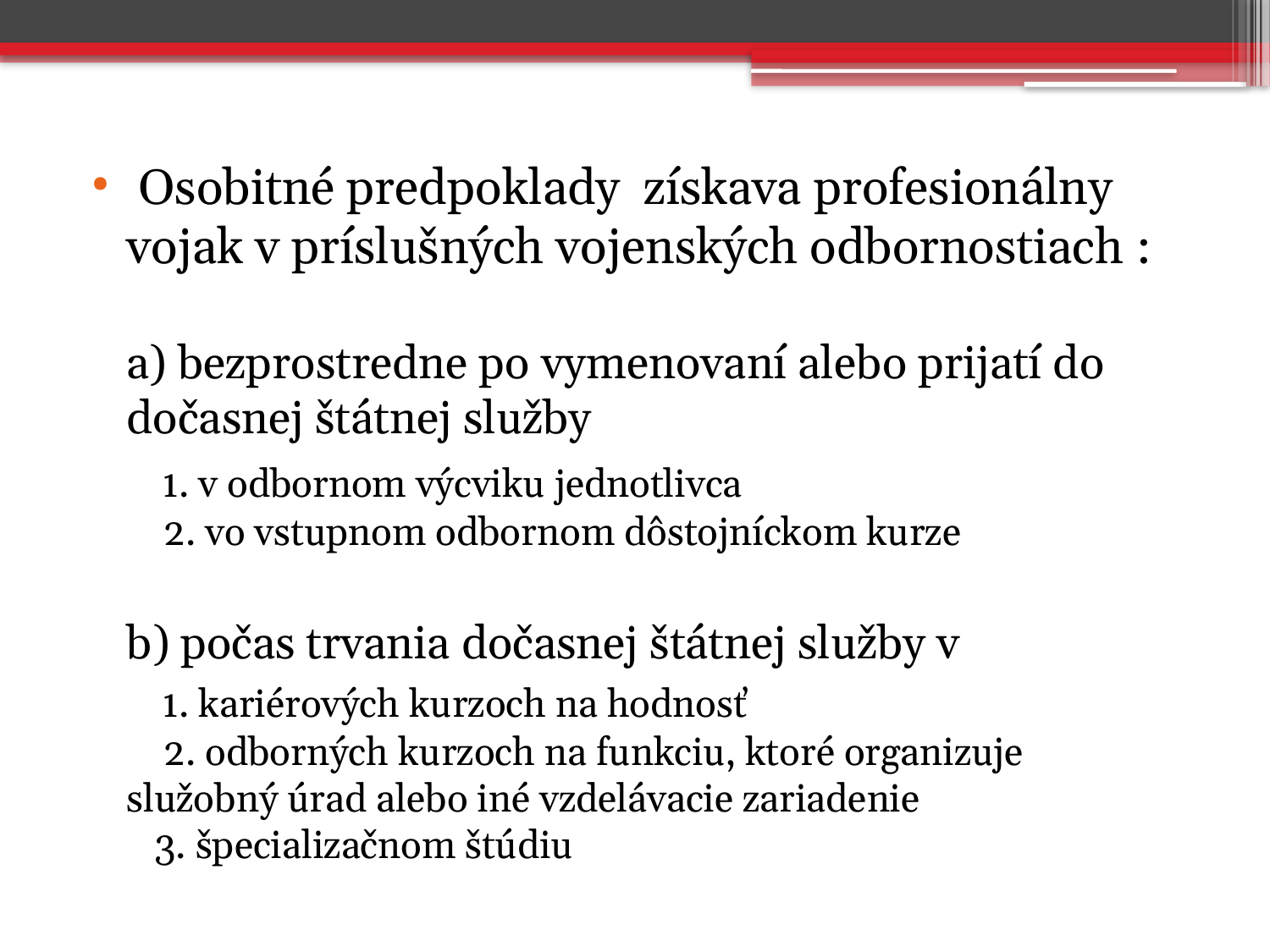

Osobitné predpoklady  získava profesionálny vojak v príslušných vojenských odbornostiach :
a) bezprostredne po vymenovaní alebo prijatí do dočasnej štátnej služby
      1. v odbornom výcviku jednotlivca
    2. vo vstupnom odbornom dôstojníckom kurze
b) počas trvania dočasnej štátnej služby v
   1. kariérových kurzoch na hodnosť
    2. odborných kurzoch na funkciu, ktoré organizuje               služobný úrad alebo iné vzdelávacie zariadenie
   3. špecializačnom štúdiu